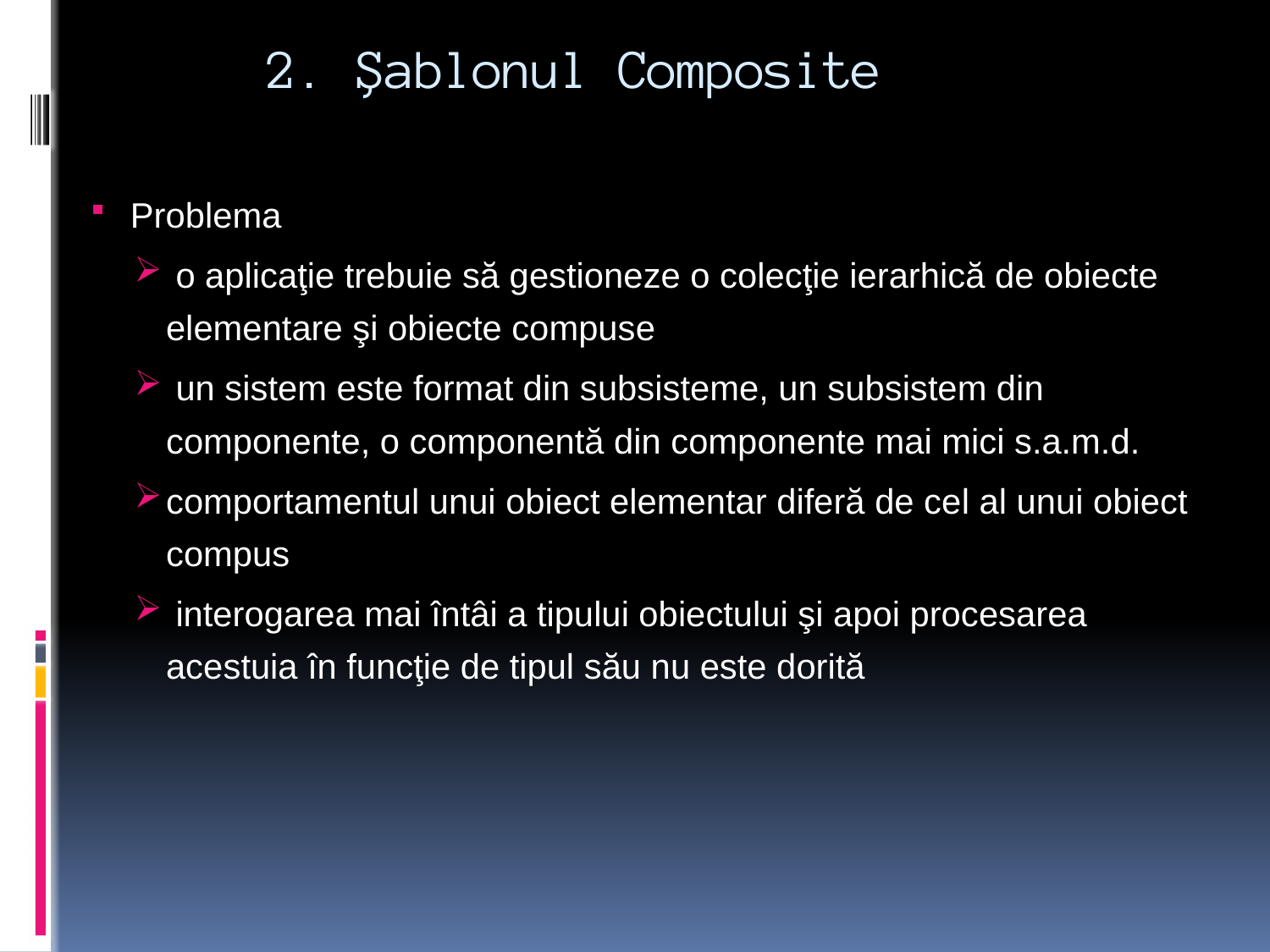

# 2. Şablonul Composite
Problema
 o aplicaţie trebuie să gestioneze o colecţie ierarhică de obiecte elementare şi obiecte compuse
 un sistem este format din subsisteme, un subsistem din componente, o componentă din componente mai mici s.a.m.d.
comportamentul unui obiect elementar diferă de cel al unui obiect compus
 interogarea mai întâi a tipului obiectului şi apoi procesarea acestuia în funcţie de tipul său nu este dorită